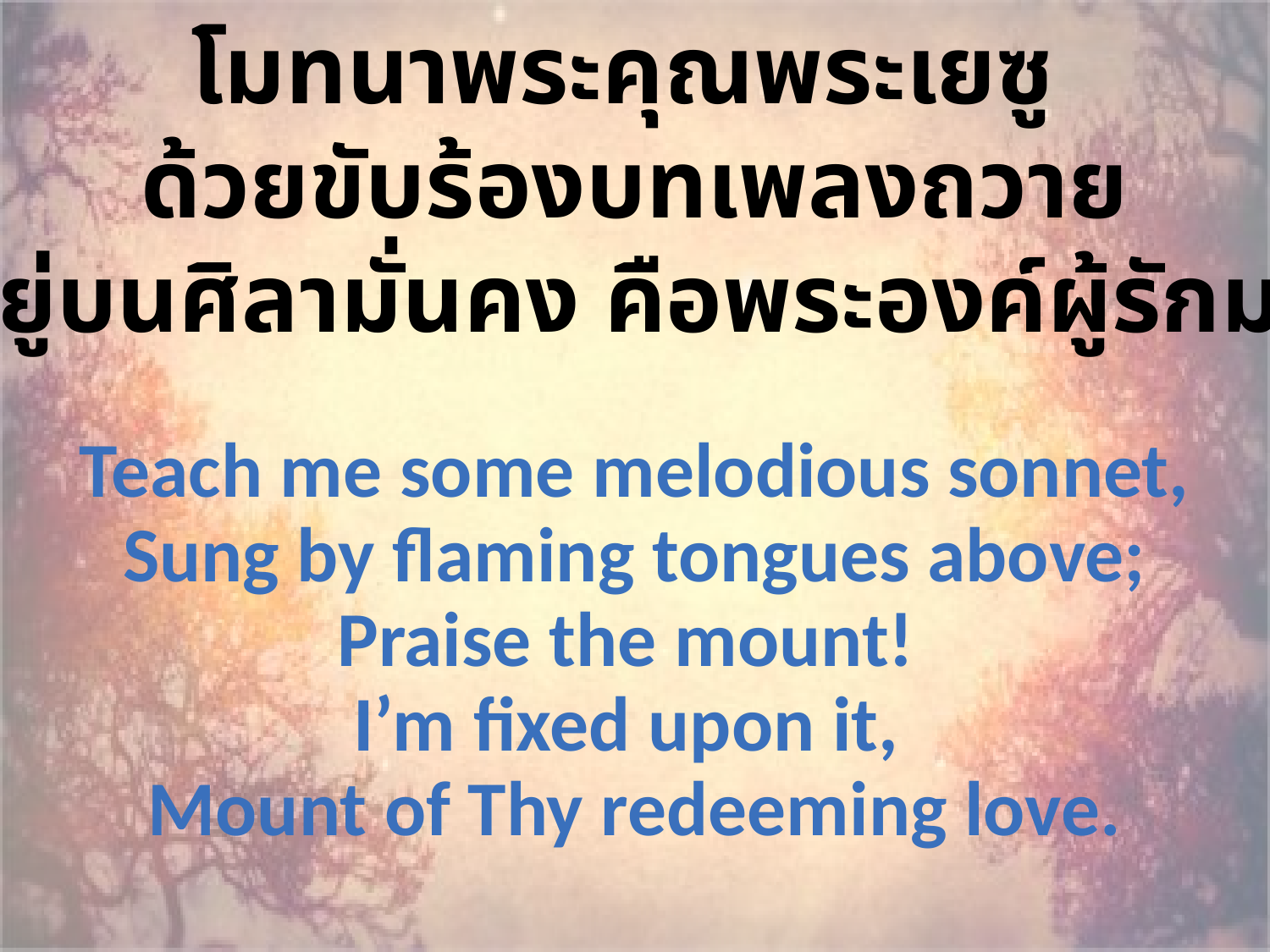

โมทนาพระคุณพระเยซู
ด้วยขับร้องบทเพลงถวาย
ข้ายืนอยู่บนศิลามั่นคง คือพระองค์ผู้รักมากมาย
Teach me some melodious sonnet,
Sung by flaming tongues above; Praise the mount!
I’m fixed upon it,
Mount of Thy redeeming love.